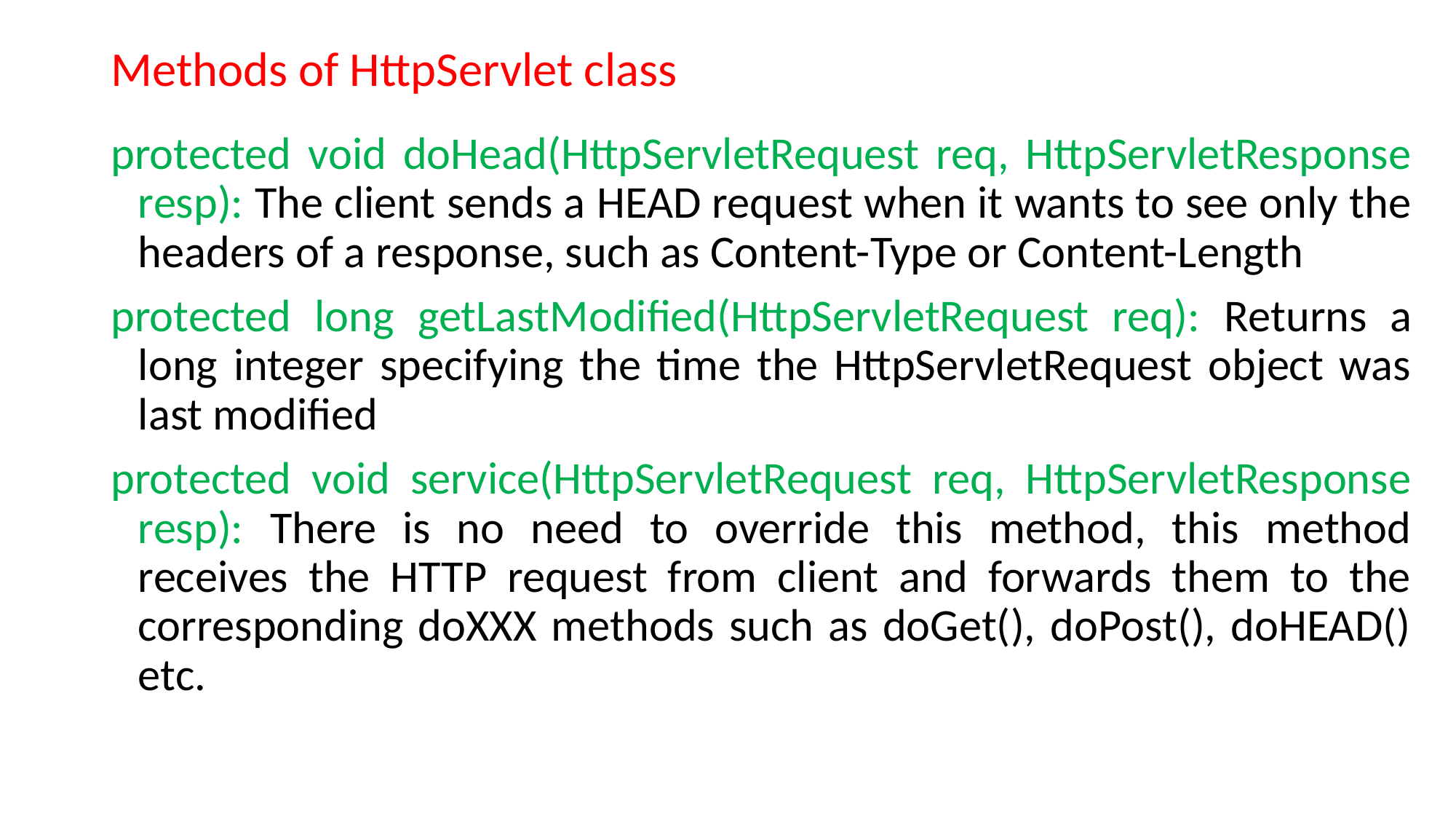

# Methods of HttpServlet class
protected void doHead(HttpServletRequest req, HttpServletResponse resp): The client sends a HEAD request when it wants to see only the headers of a response, such as Content-Type or Content-Length
protected long getLastModified(HttpServletRequest req): Returns a long integer specifying the time the HttpServletRequest object was last modified
protected void service(HttpServletRequest req, HttpServletResponse resp): There is no need to override this method, this method receives the HTTP request from client and forwards them to the corresponding doXXX methods such as doGet(), doPost(), doHEAD() etc.